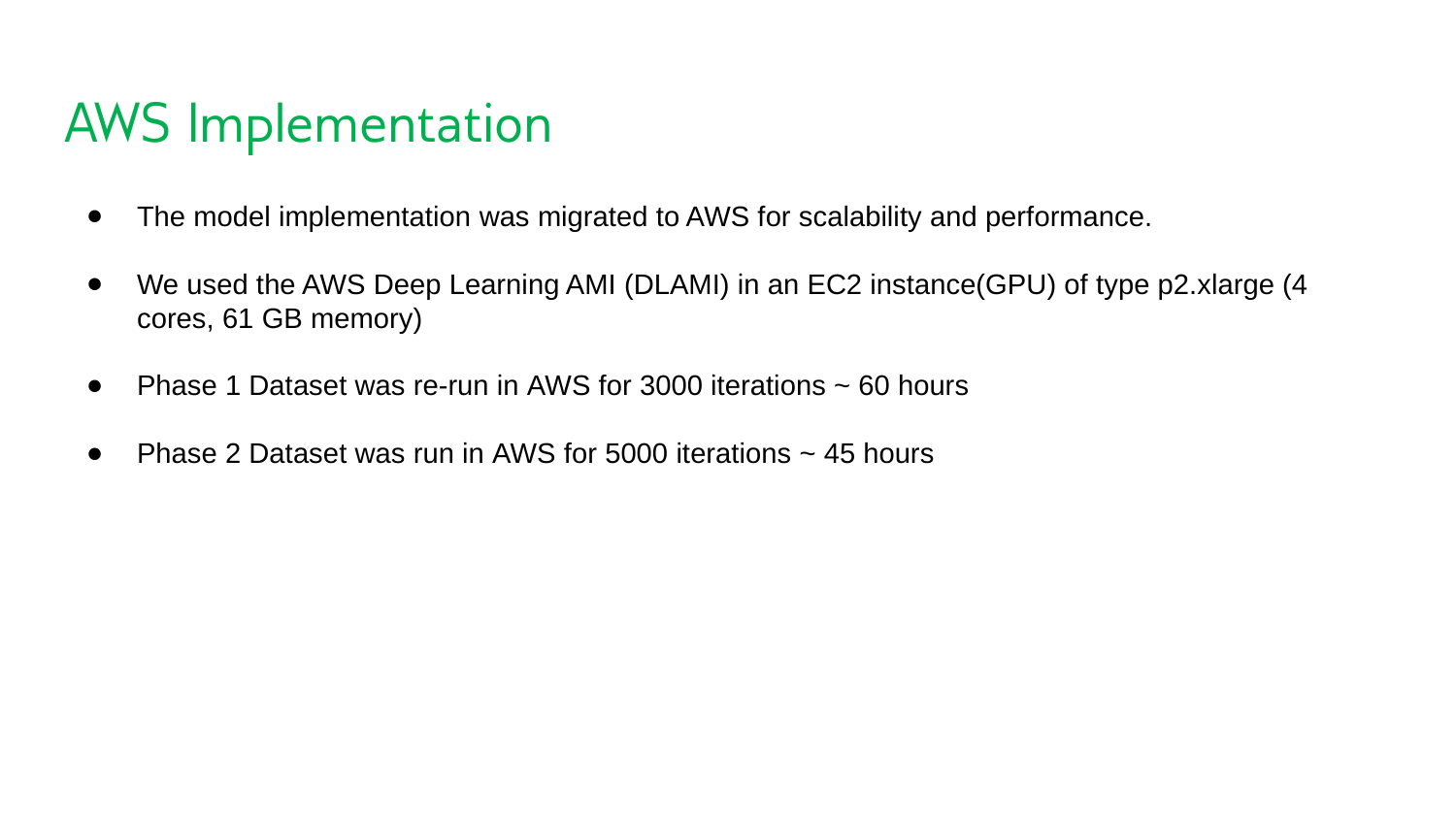

# AWS Implementation
The model implementation was migrated to AWS for scalability and performance.

We used the AWS Deep Learning AMI (DLAMI) in an EC2 instance(GPU) of type p2.xlarge (4 cores, 61 GB memory)

Phase 1 Dataset was re-run in AWS for 3000 iterations ~ 60 hours

Phase 2 Dataset was run in AWS for 5000 iterations ~ 45 hours